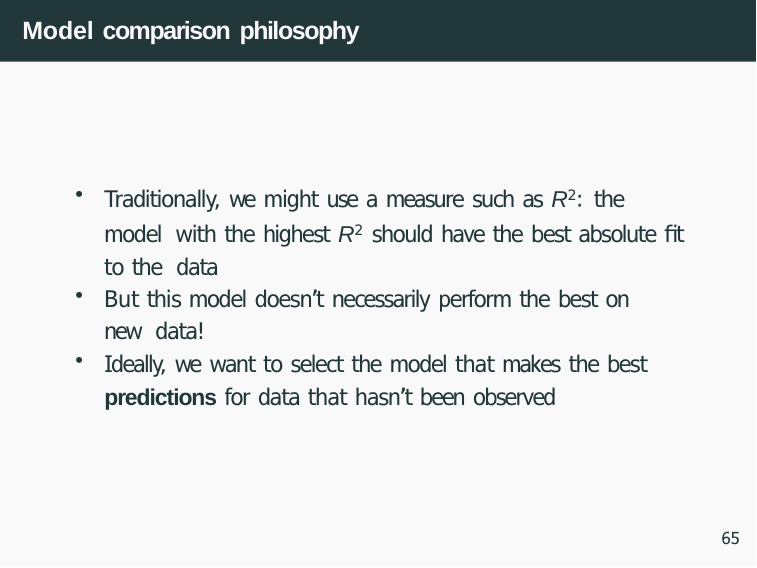

# Model comparison philosophy
Traditionally, we might use a measure such as R2: the model  with the highest R2 should have the best absolute fit to the  data
But this model doesn’t necessarily perform the best on new  data!
Ideally, we want to select the model that makes the best
predictions for data that hasn’t been observed
65